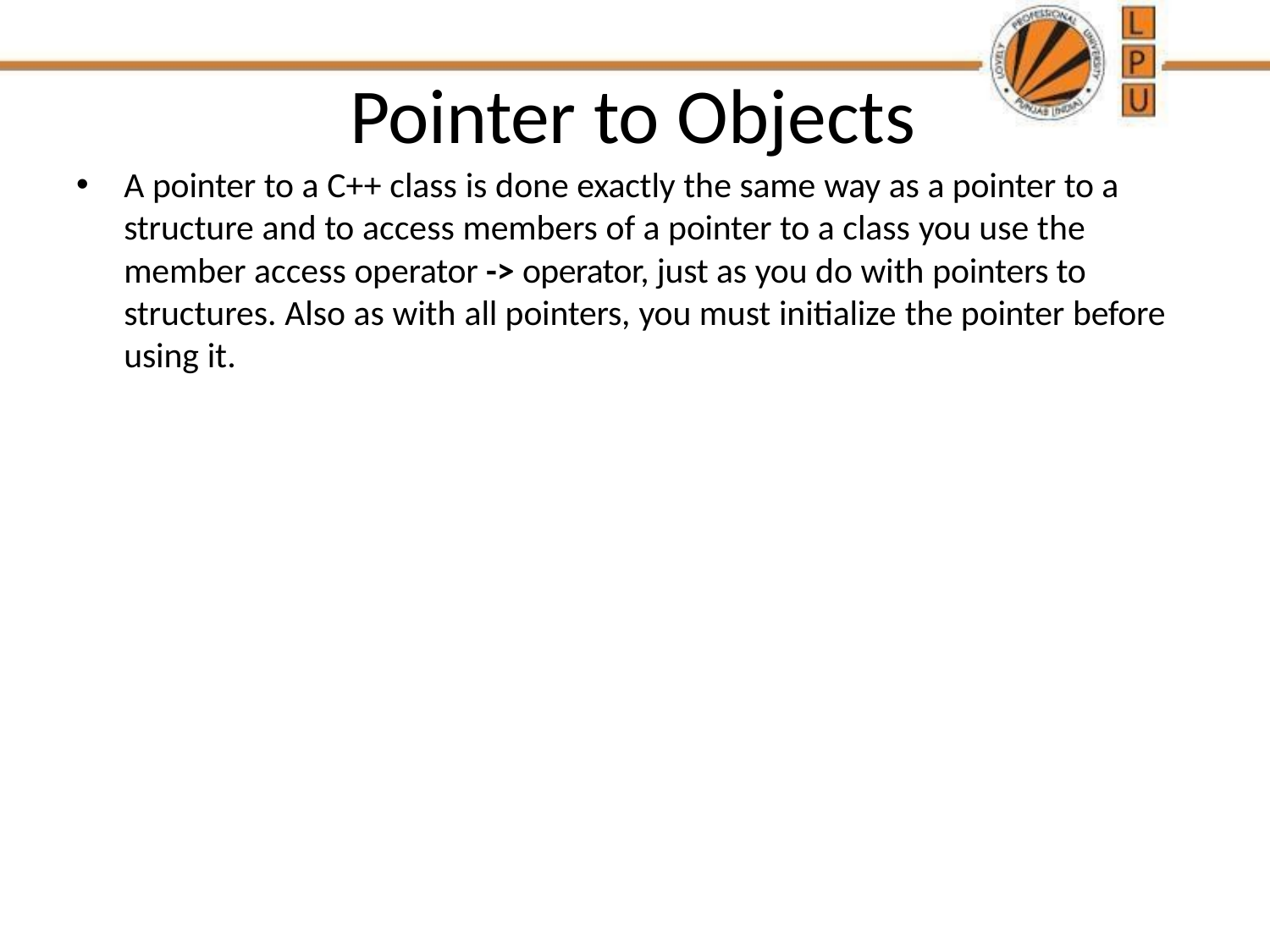

# Pointer to Objects
A pointer to a C++ class is done exactly the same way as a pointer to a  structure and to access members of a pointer to a class you use the  member access operator -> operator, just as you do with pointers to  structures. Also as with all pointers, you must initialize the pointer before  using it.